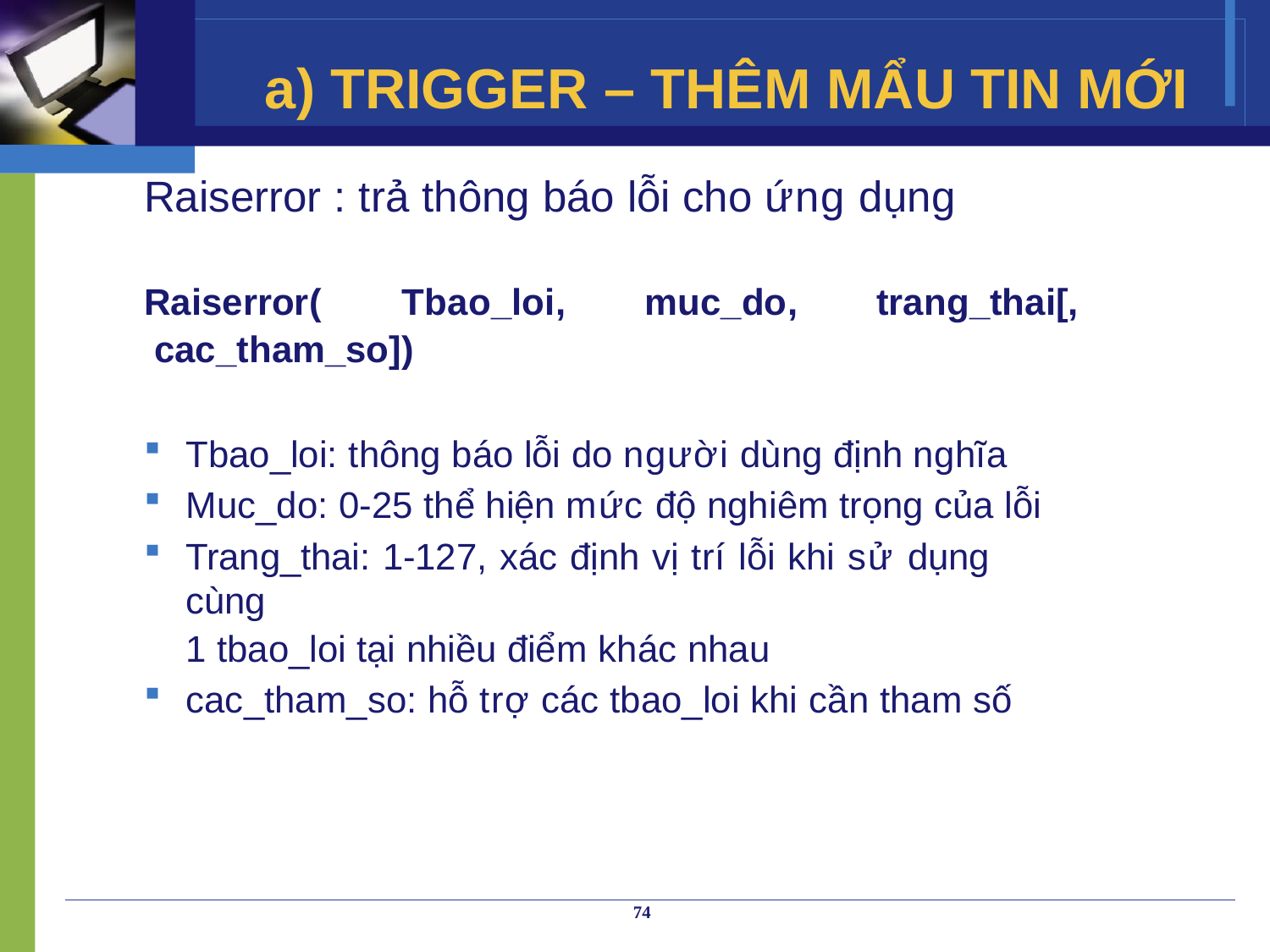

# a) TRIGGER – THÊM MẨU TIN MỚI
Raiserror : trả thông báo lỗi cho ứng dụng

Raiserror(	Tbao_loi,	muc_do,	trang_thai[,  cac_tham_so])

Tbao_loi: thông báo lỗi do người dùng định nghĩa
Muc_do: 0-25 thể hiện mức độ nghiêm trọng của lỗi
Trang_thai: 1-127, xác định vị trí lỗi khi sử dụng cùng
1 tbao_loi tại nhiều điểm khác nhau
cac_tham_so: hỗ trợ các tbao_loi khi cần tham số
74